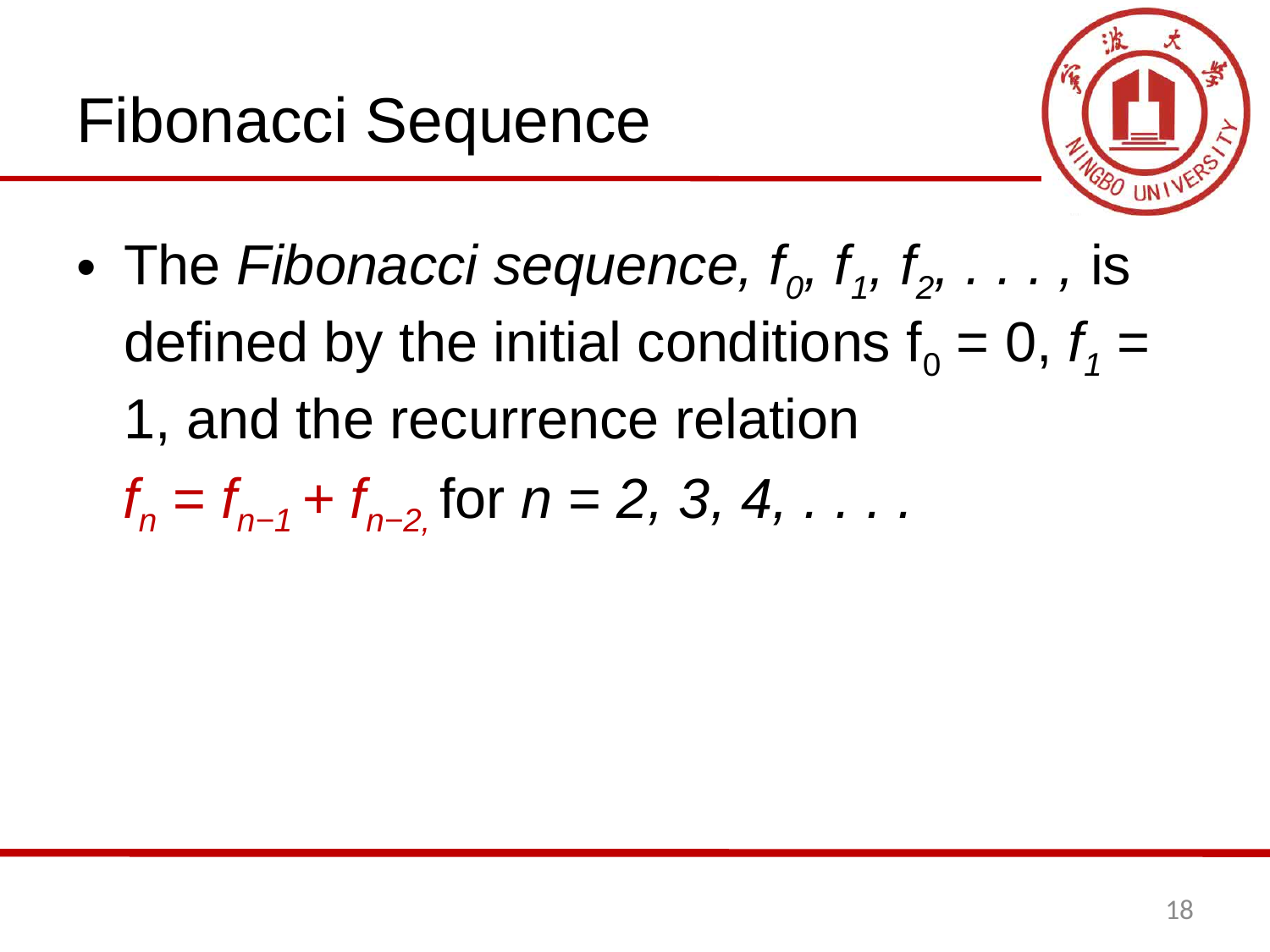

# Fibonacci Sequence
The Fibonacci sequence, f0, f1, f2, . . . , is defined by the initial conditions f0 = 0, f1 = 1, and the recurrence relation
   fn = fn−1 + fn−2, for n = 2, 3, 4, . . . .
18